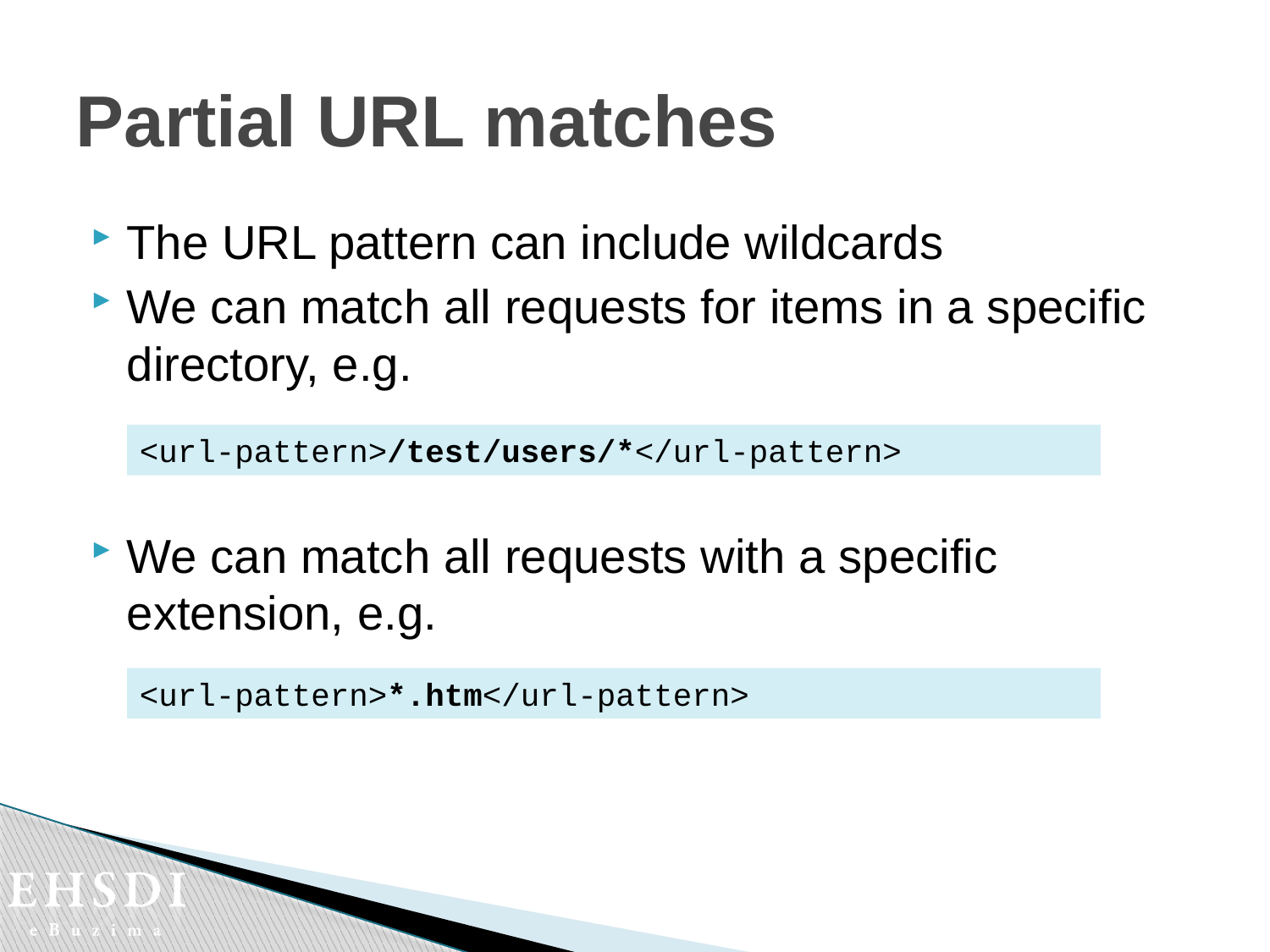

# Partial URL matches
The URL pattern can include wildcards
We can match all requests for items in a specific directory, e.g.

We can match all requests with a specific extension, e.g.
<url-pattern>/test/users/*</url-pattern>
<url-pattern>*.htm</url-pattern>